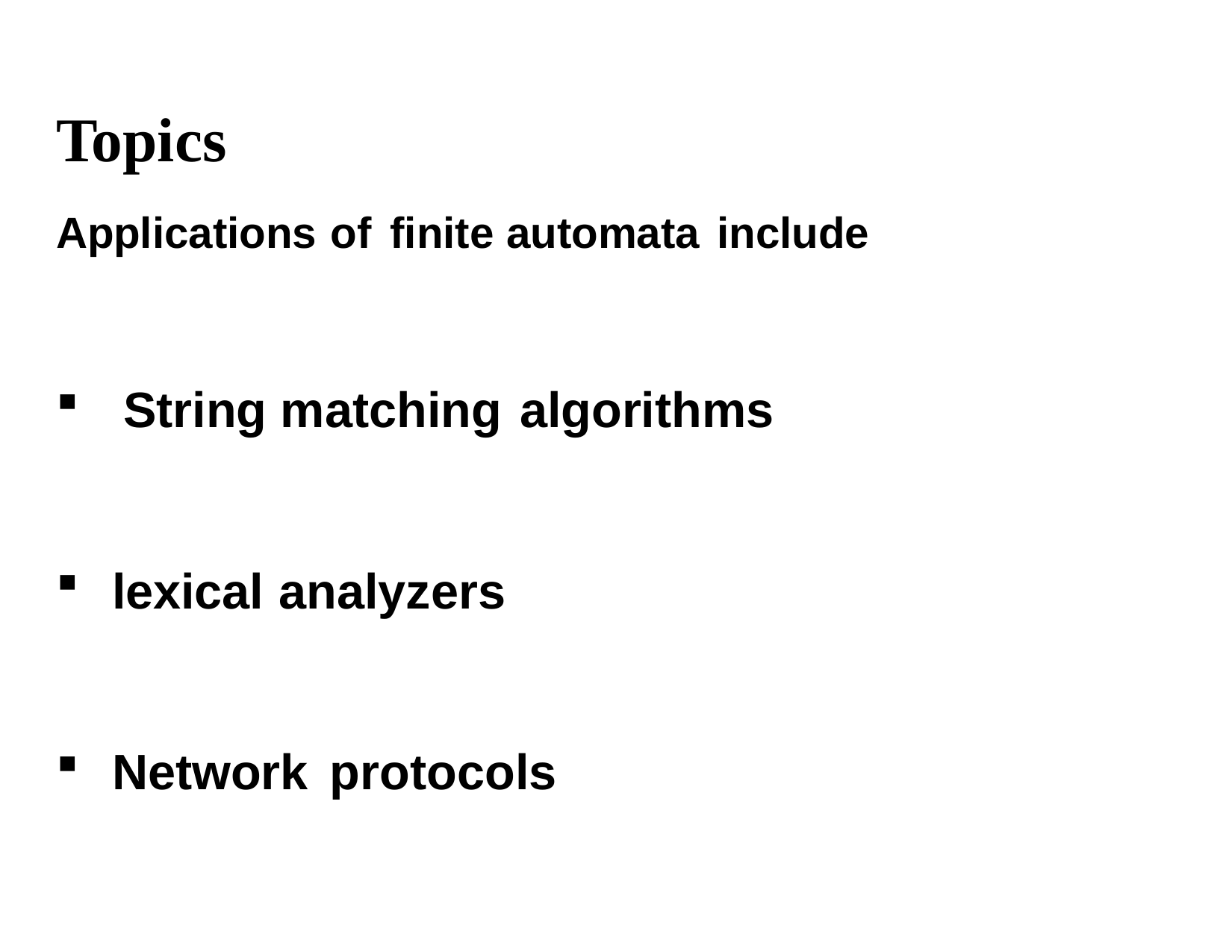

Topics

Applications of finite automata include
 String matching algorithms
lexical analyzers
Network protocols